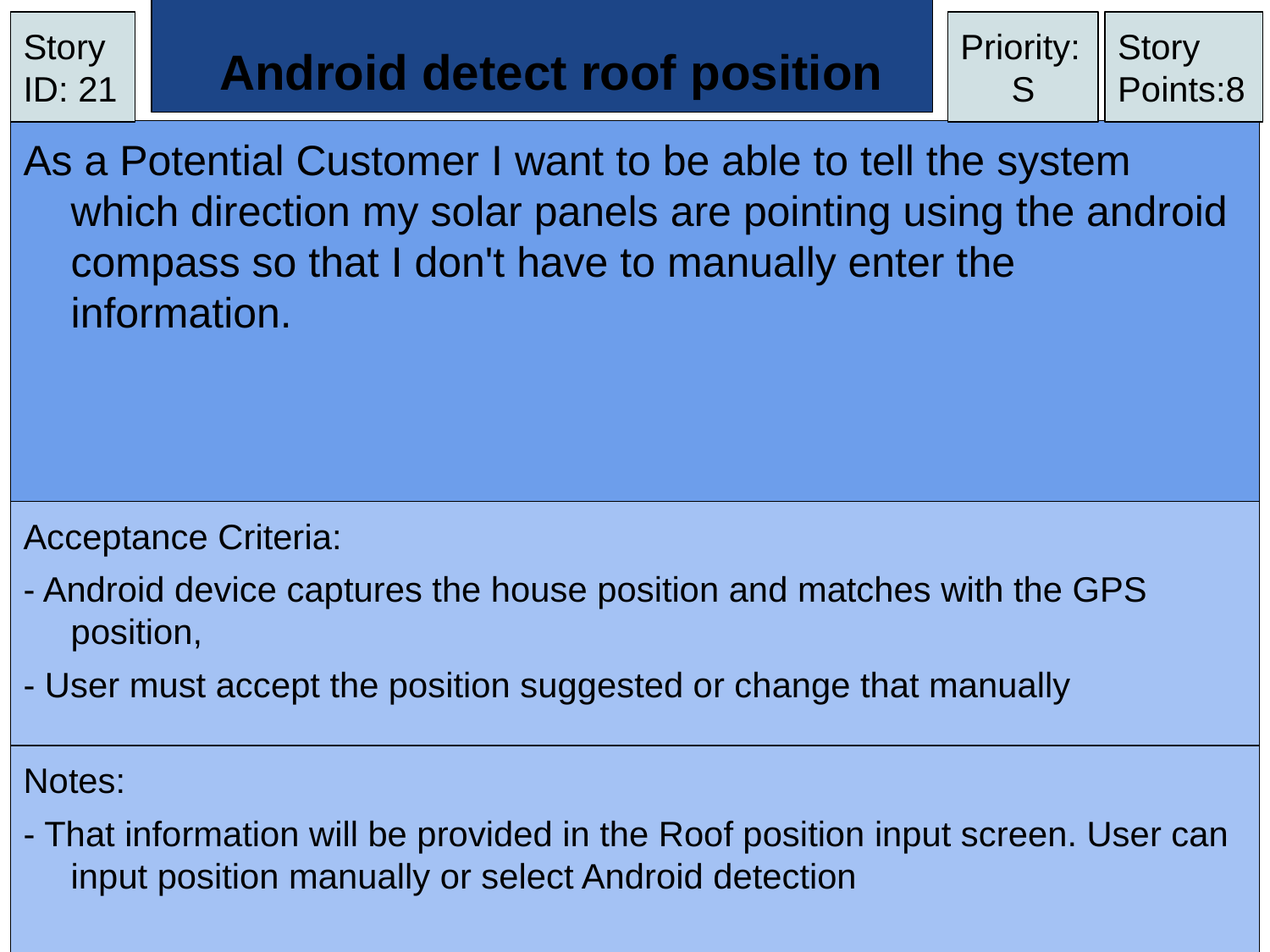

# Android detect roof position
Story ID: 21
Priority:
S
Story Points:8

As a Potential Customer I want to be able to tell the system which direction my solar panels are pointing using the android compass so that I don't have to manually enter the information.

Acceptance Criteria:
- Android device captures the house position and matches with the GPS position,
- User must accept the position suggested or change that manually

Notes:
- That information will be provided in the Roof position input screen. User can input position manually or select Android detection